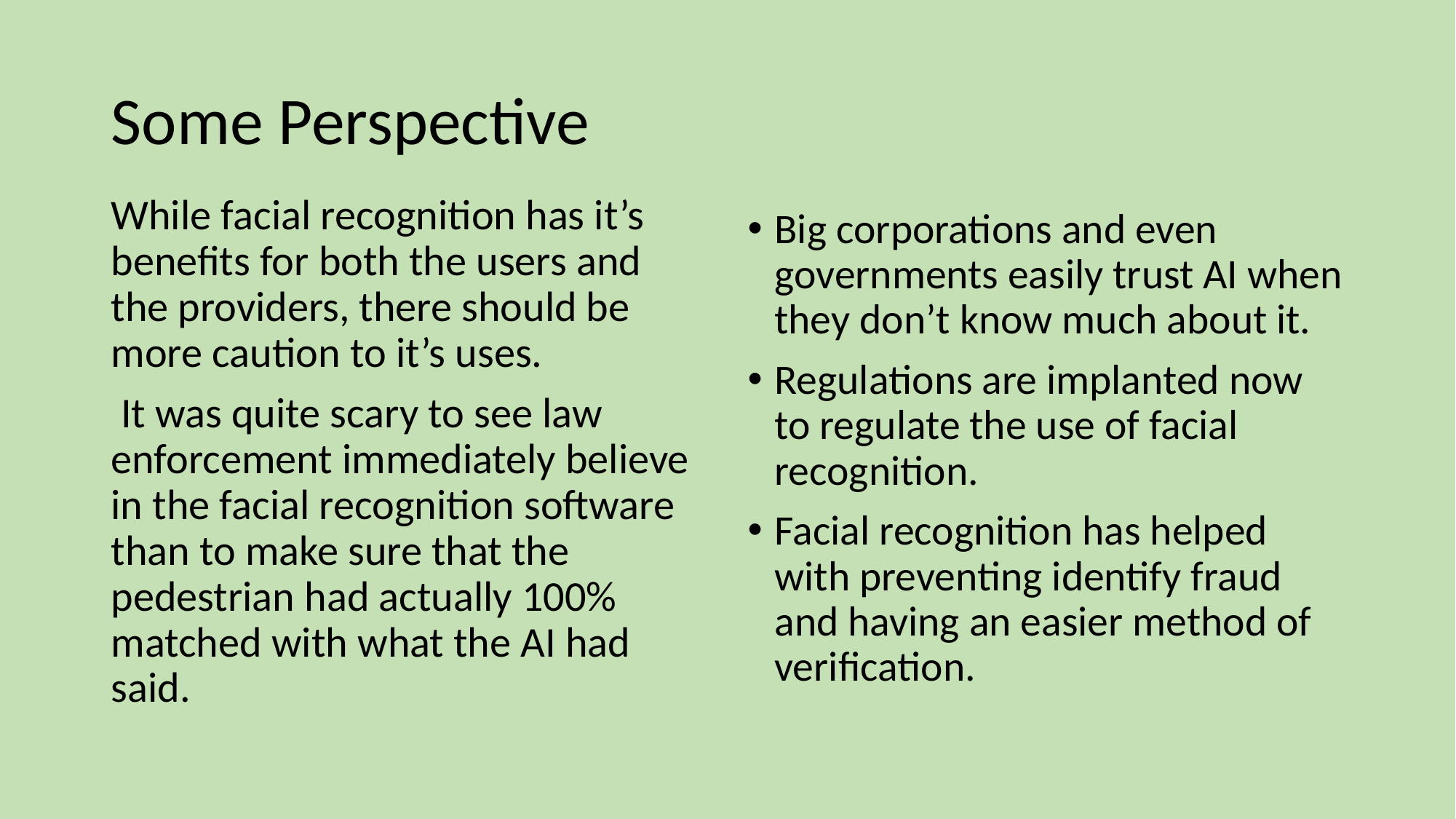

# Some Perspective
While facial recognition has it’s benefits for both the users and the providers, there should be more caution to it’s uses.
 It was quite scary to see law enforcement immediately believe in the facial recognition software than to make sure that the pedestrian had actually 100% matched with what the AI had said.
Big corporations and even governments easily trust AI when they don’t know much about it.
Regulations are implanted now to regulate the use of facial recognition.
Facial recognition has helped with preventing identify fraud and having an easier method of verification.